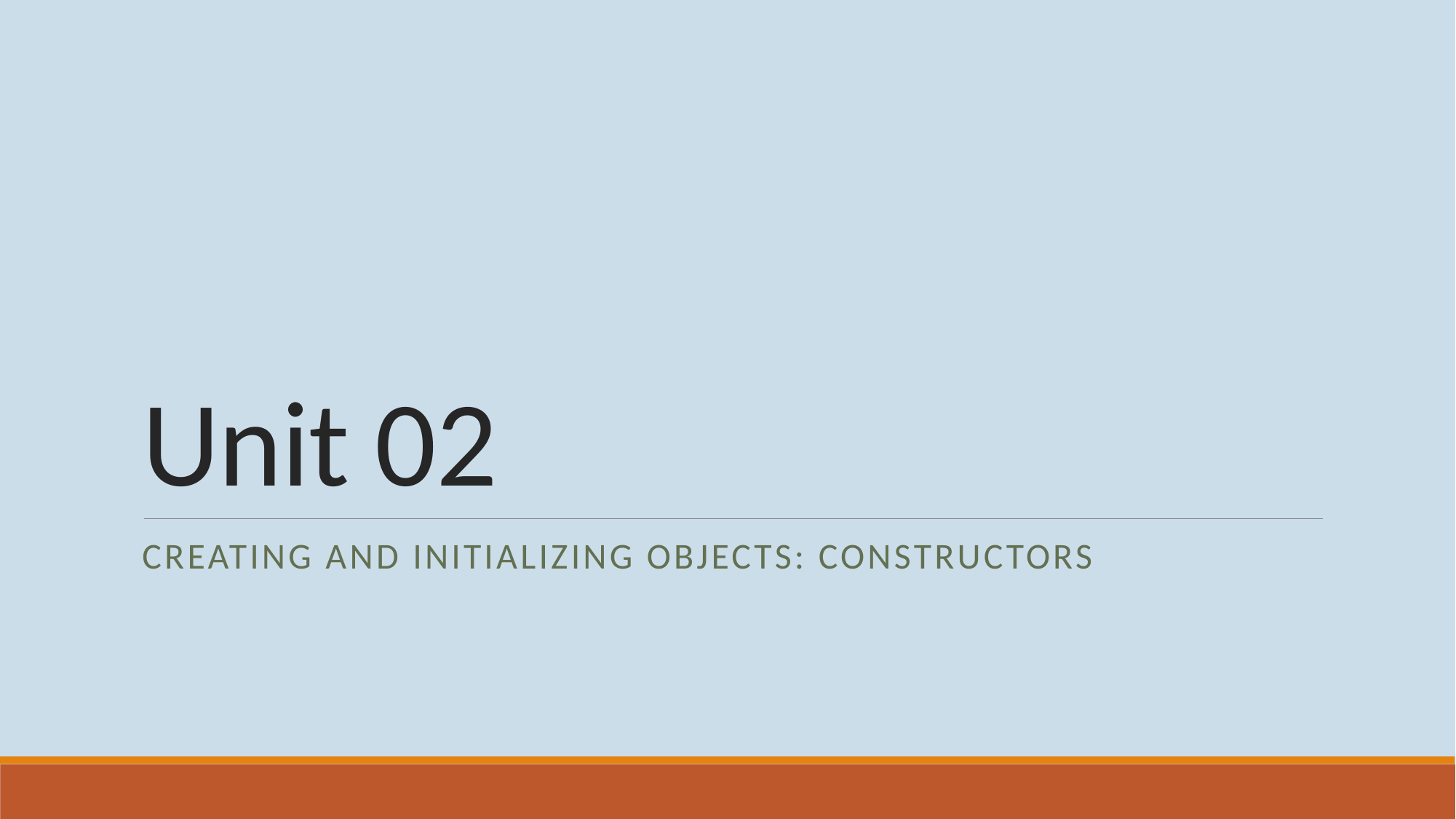

# Unit 02
Creating and Initializing Objects: Constructors